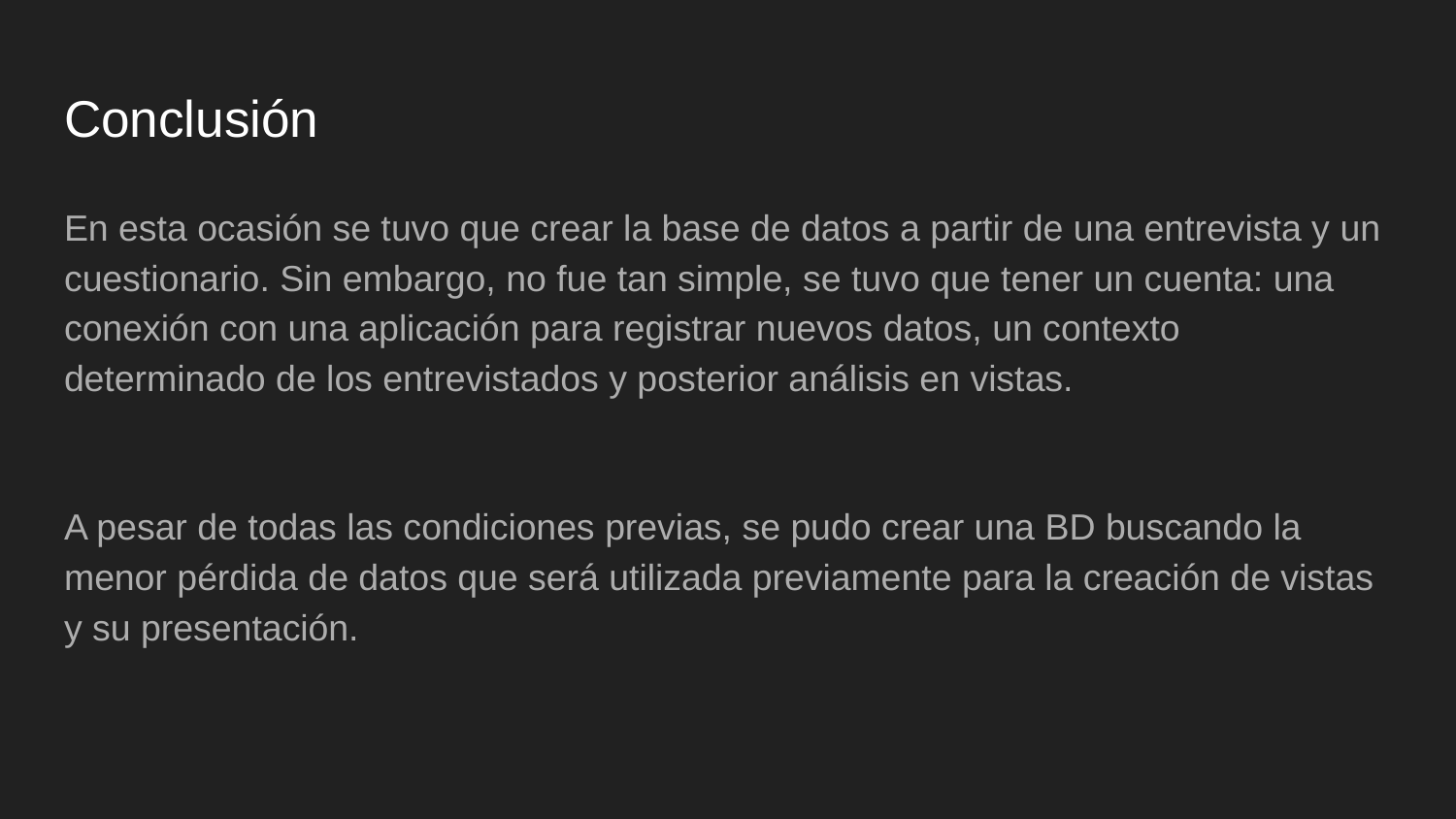

# Conclusión
En esta ocasión se tuvo que crear la base de datos a partir de una entrevista y un cuestionario. Sin embargo, no fue tan simple, se tuvo que tener un cuenta: una conexión con una aplicación para registrar nuevos datos, un contexto determinado de los entrevistados y posterior análisis en vistas.

A pesar de todas las condiciones previas, se pudo crear una BD buscando la menor pérdida de datos que será utilizada previamente para la creación de vistas y su presentación.